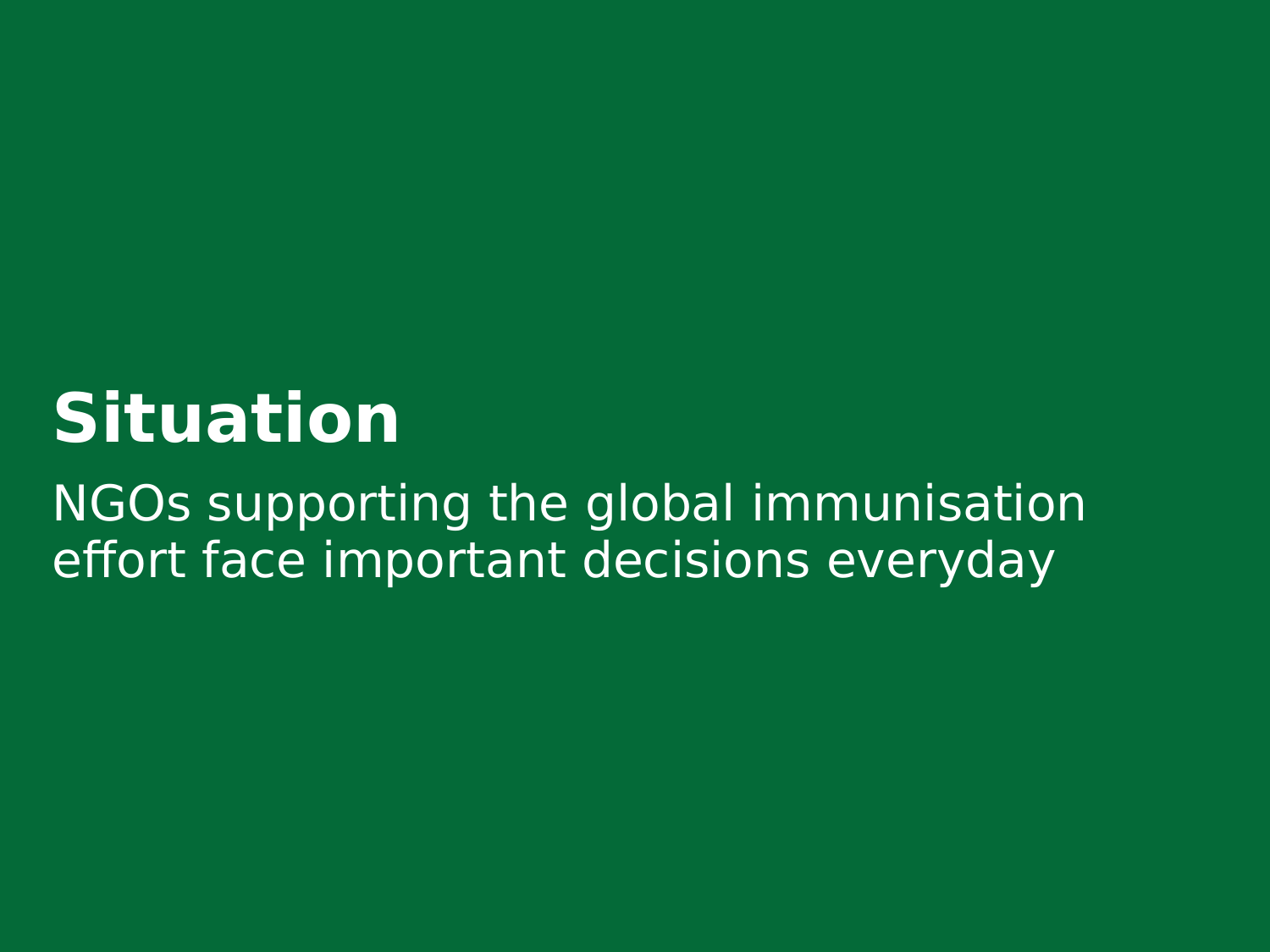

# Situation
NGOs supporting the global immunisation effort face important decisions everyday